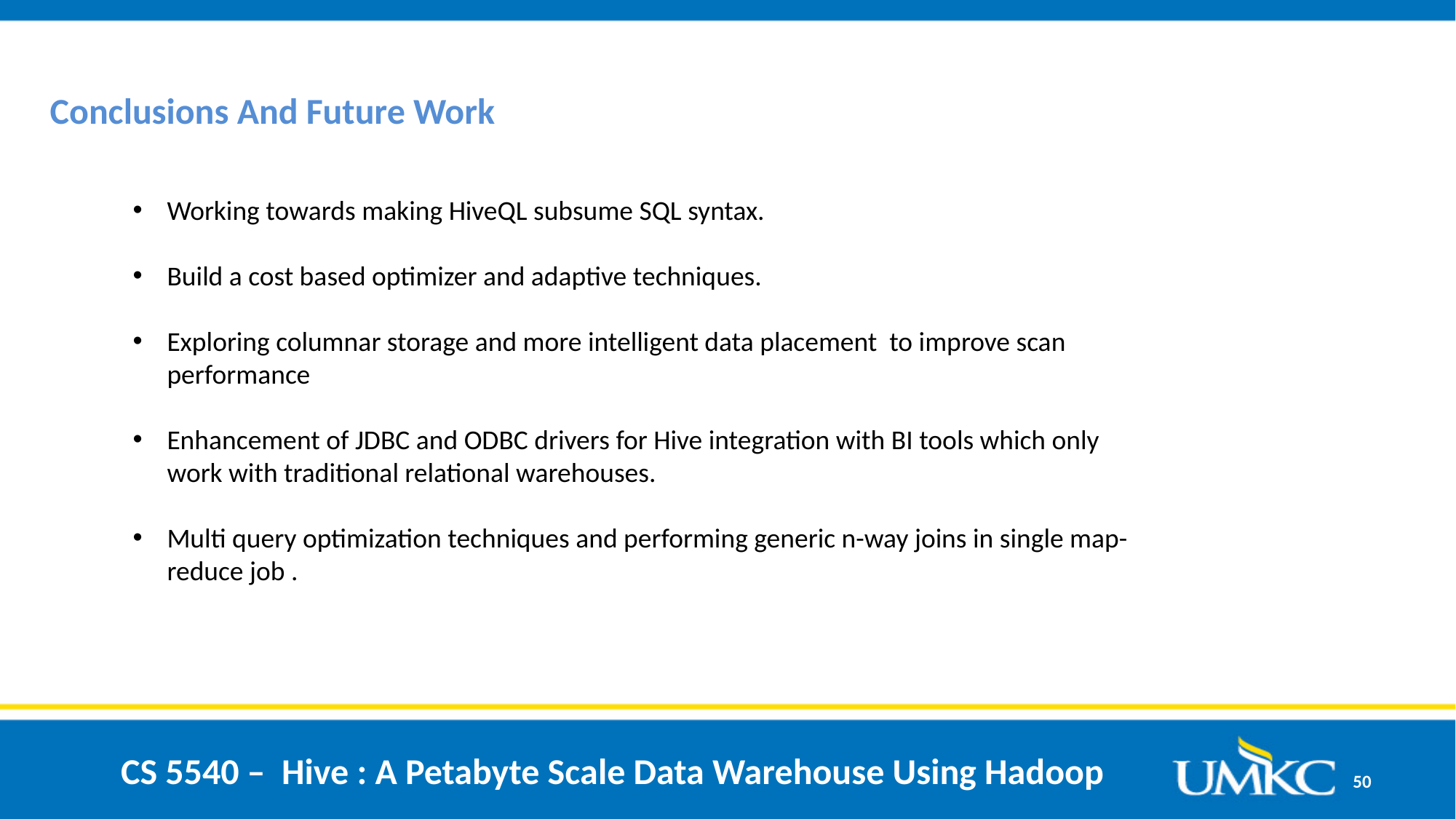

Conclusions And Future Work
Working towards making HiveQL subsume SQL syntax.

Build a cost based optimizer and adaptive techniques.

Exploring columnar storage and more intelligent data placement  to improve scan performance

Enhancement of JDBC and ODBC drivers for Hive integration with BI tools which only work with traditional relational warehouses.

Multi query optimization techniques and performing generic n-way joins in single map-reduce job .
CS 5540 –  Hive : A Petabyte Scale Data Warehouse Using Hadoop
50